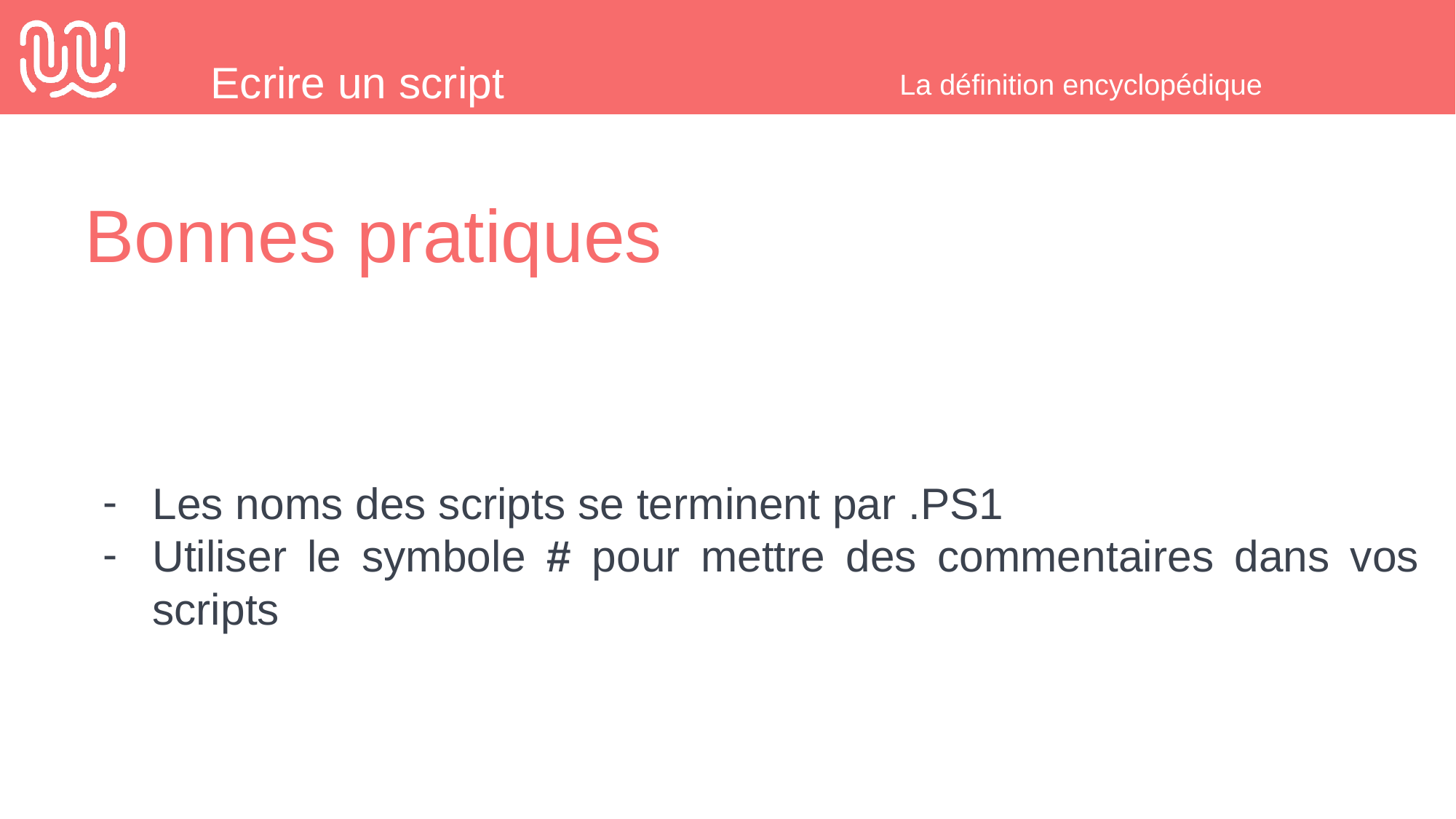

Ecrire un script
La définition encyclopédique
Bonnes pratiques
Les noms des scripts se terminent par .PS1
Utiliser le symbole # pour mettre des commentaires dans vos scripts